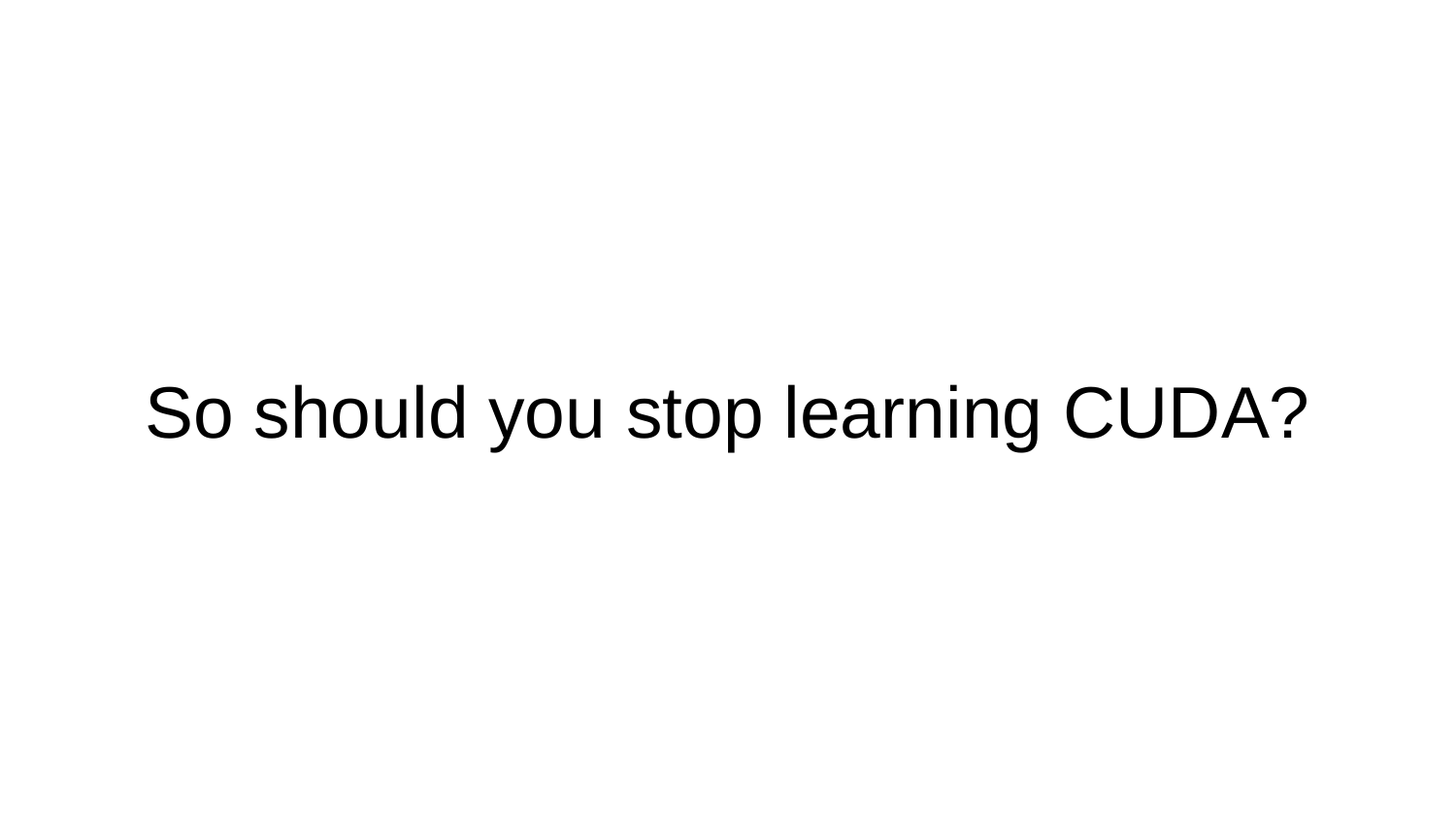

# So should you stop learning CUDA?